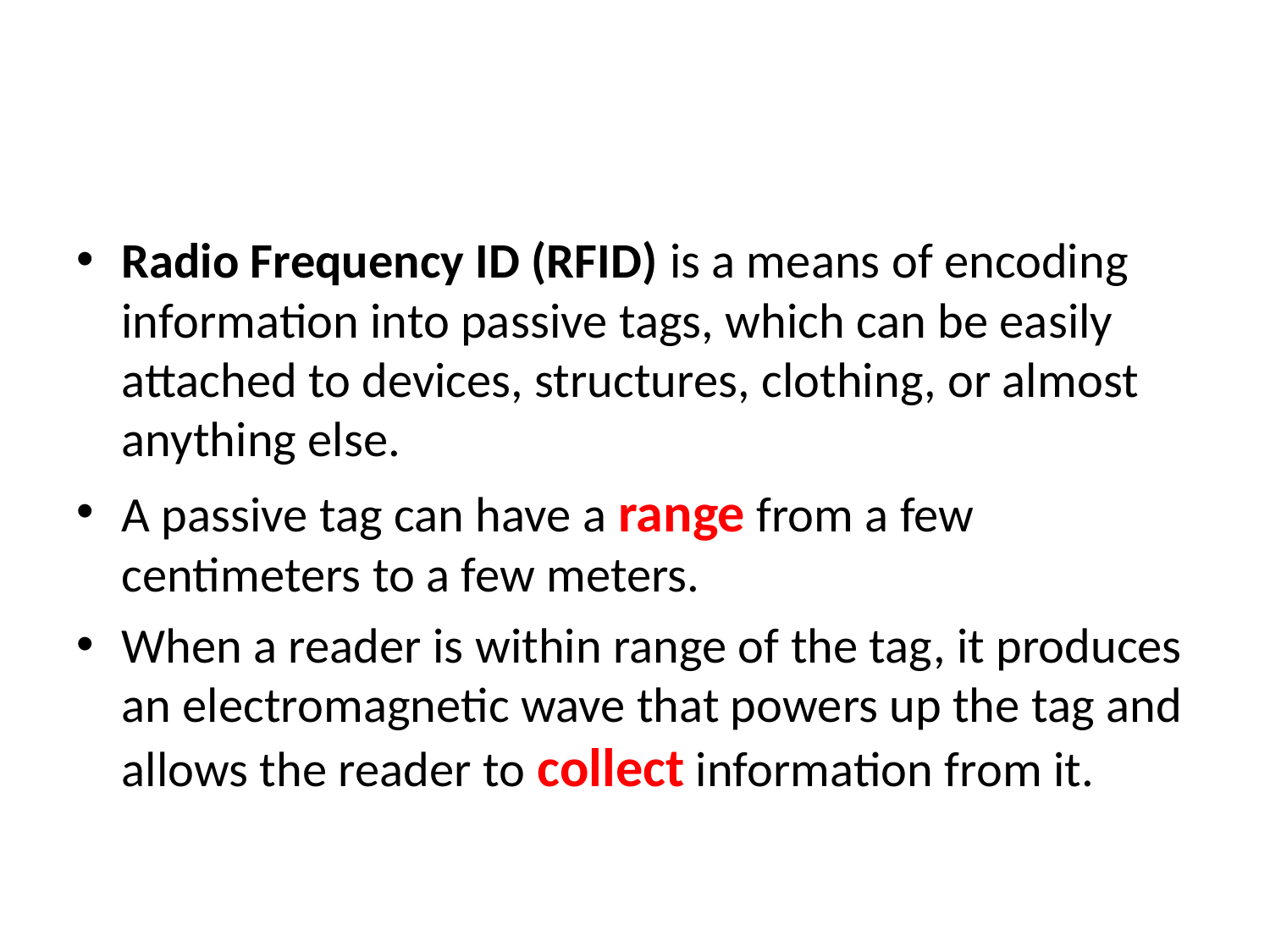

#
Radio Frequency ID (RFID) is a means of encoding information into passive tags, which can be easily attached to devices, structures, clothing, or almost anything else.
A passive tag can have a range from a few centimeters to a few meters.
When a reader is within range of the tag, it produces an electromagnetic wave that powers up the tag and allows the reader to collect information from it.